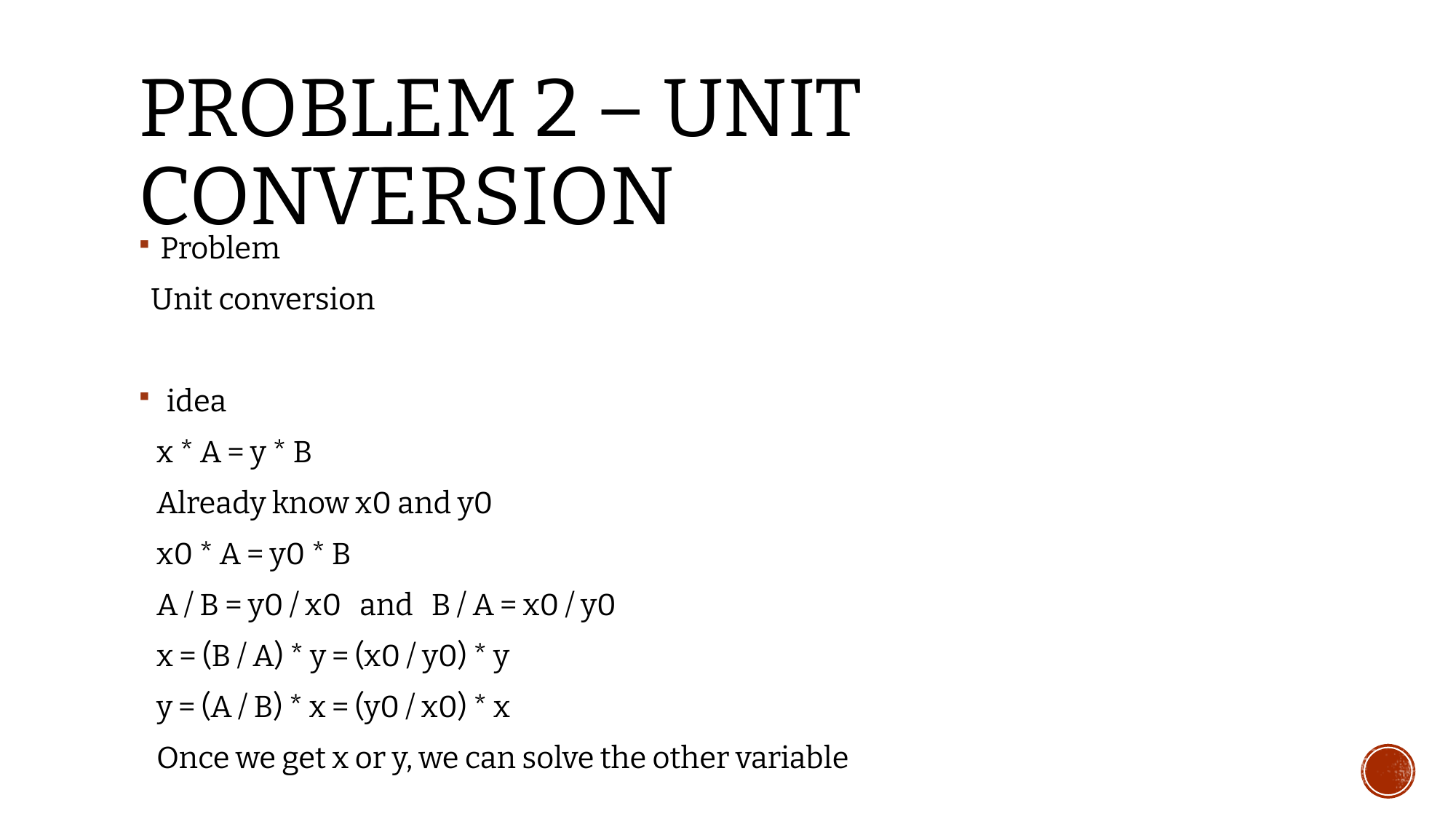

# Problem 2 – Unit conversion
Problem
  Unit conversion

 idea
   x * A = y * B
   Already know x0 and y0
   x0 * A = y0 * B
   A / B = y0 / x0   and   B / A = x0 / y0
   x = (B / A) * y = (x0 / y0) * y
   y = (A / B) * x = (y0 / x0) * x
   Once we get x or y, we can solve the other variable